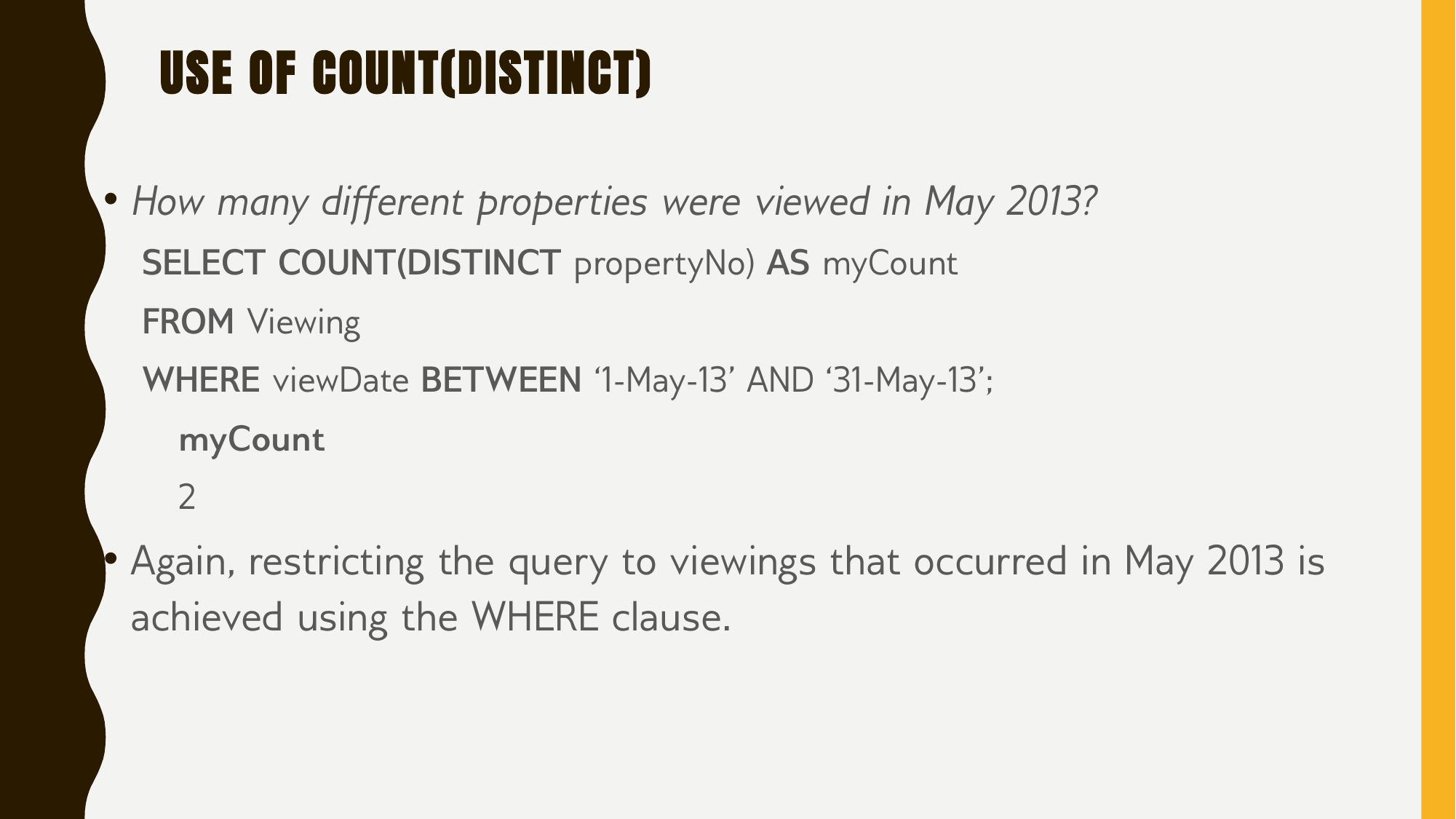

# Use of COUNT(DISTINCT)
How many different properties were viewed in May 2013?
SELECT COUNT(DISTINCT propertyNo) AS myCount
FROM Viewing
WHERE viewDate BETWEEN ‘1-May-13’ AND ‘31-May-13’;
myCount
2
Again, restricting the query to viewings that occurred in May 2013 is achieved using the WHERE clause.